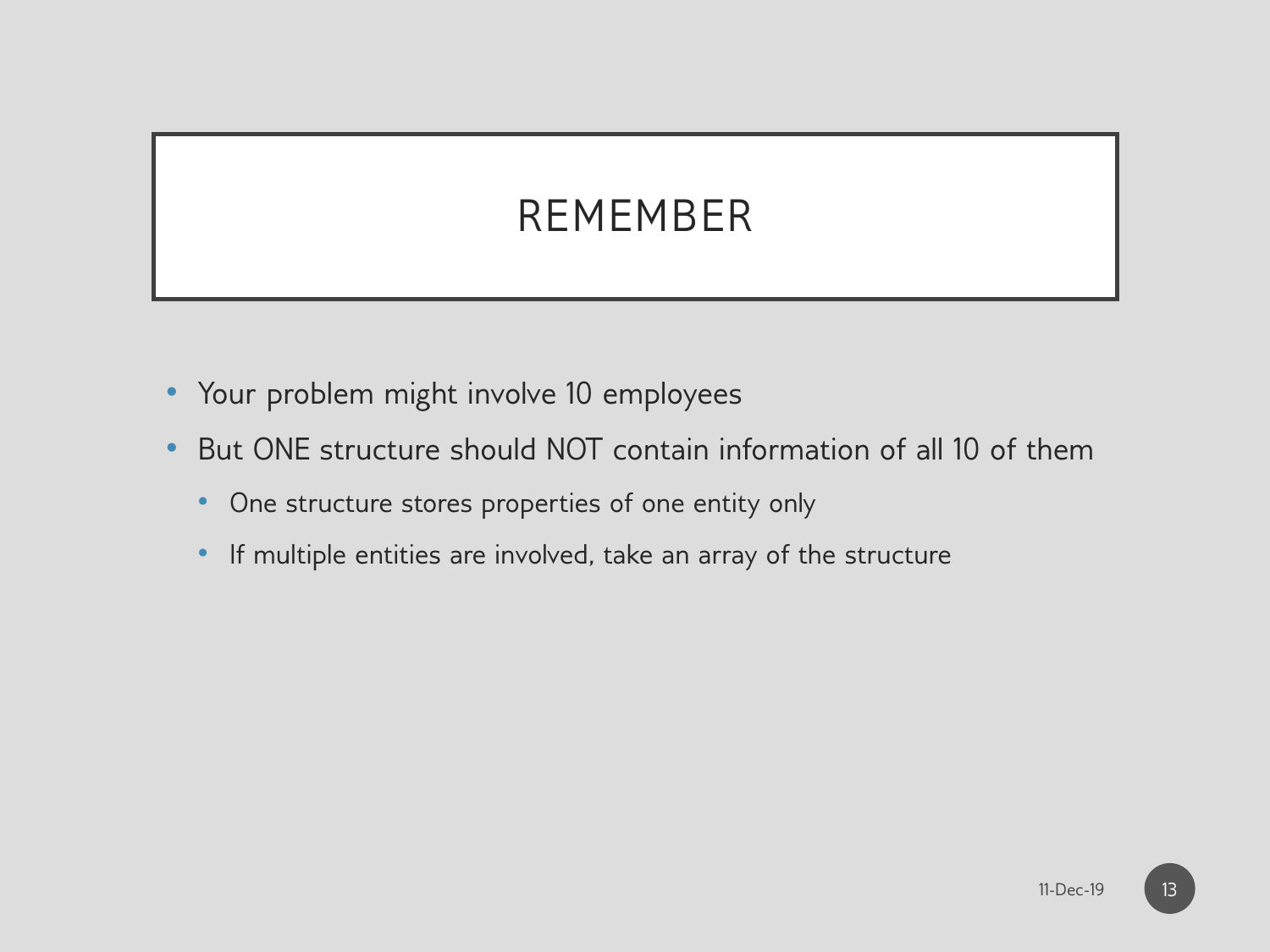

# Remember
Your problem might involve 10 employees
But ONE structure should NOT contain information of all 10 of them
One structure stores properties of one entity only
If multiple entities are involved, take an array of the structure
13
11-Dec-19